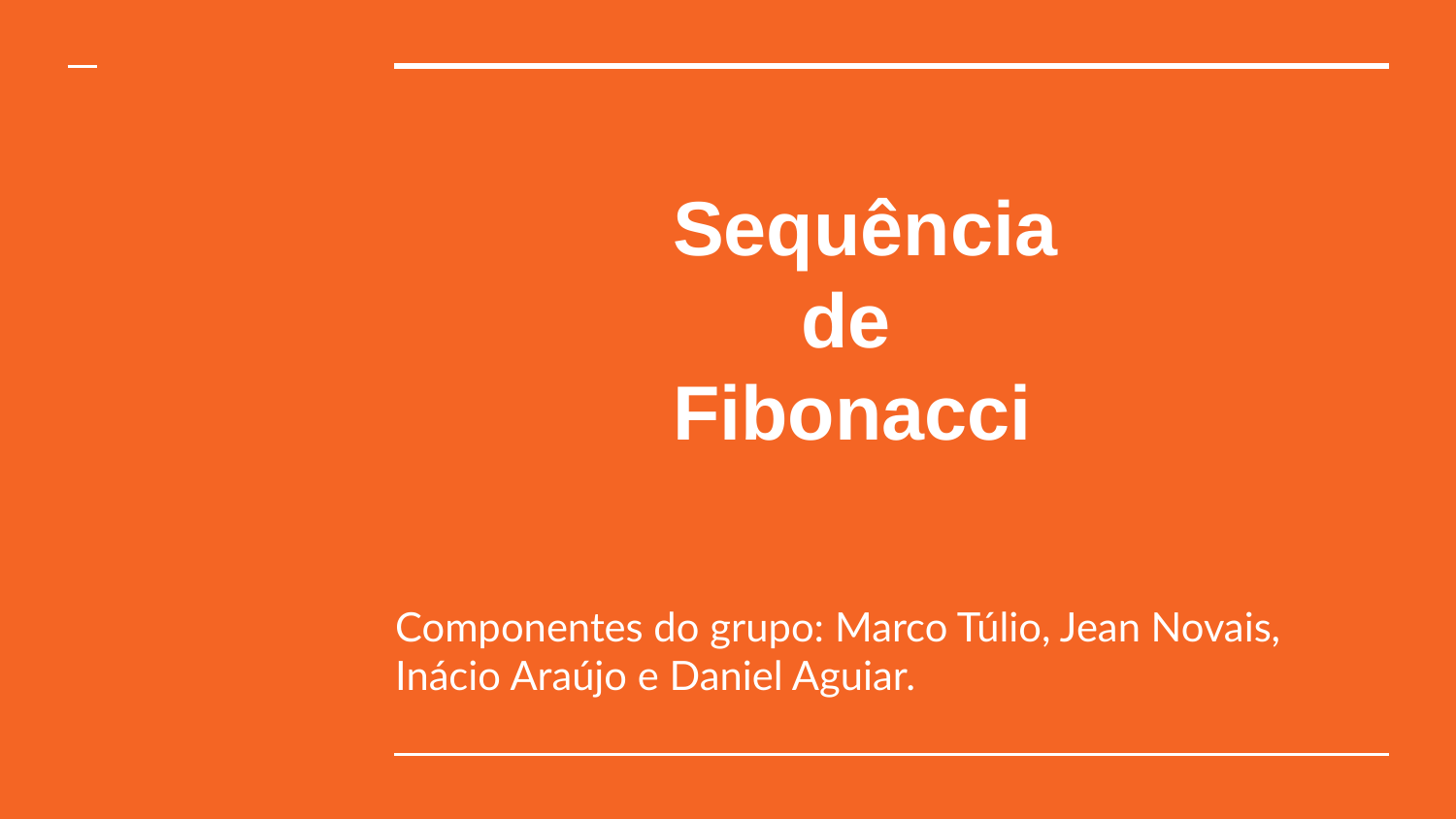

# Sequência
                   de
             Fibonacci
Componentes do grupo: Marco Túlio, Jean Novais, Inácio Araújo e Daniel Aguiar.